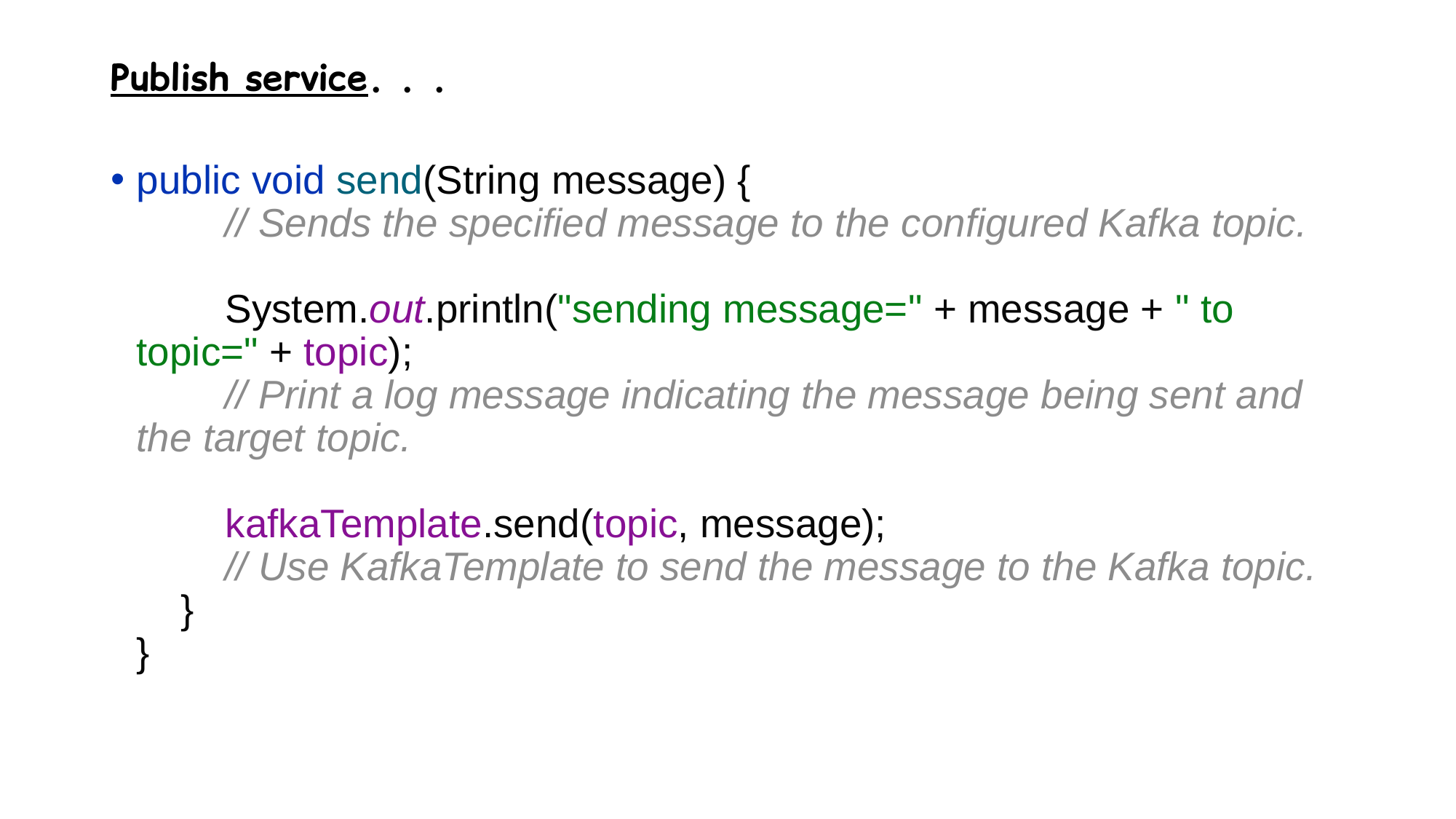

# Publish service. . .
public void send(String message) {
        // Sends the specified message to the configured Kafka topic.
        System.out.println("sending message=" + message + " to topic=" + topic);
        // Print a log message indicating the message being sent and the target topic.
        kafkaTemplate.send(topic, message);
        // Use KafkaTemplate to send the message to the Kafka topic.
    }
}